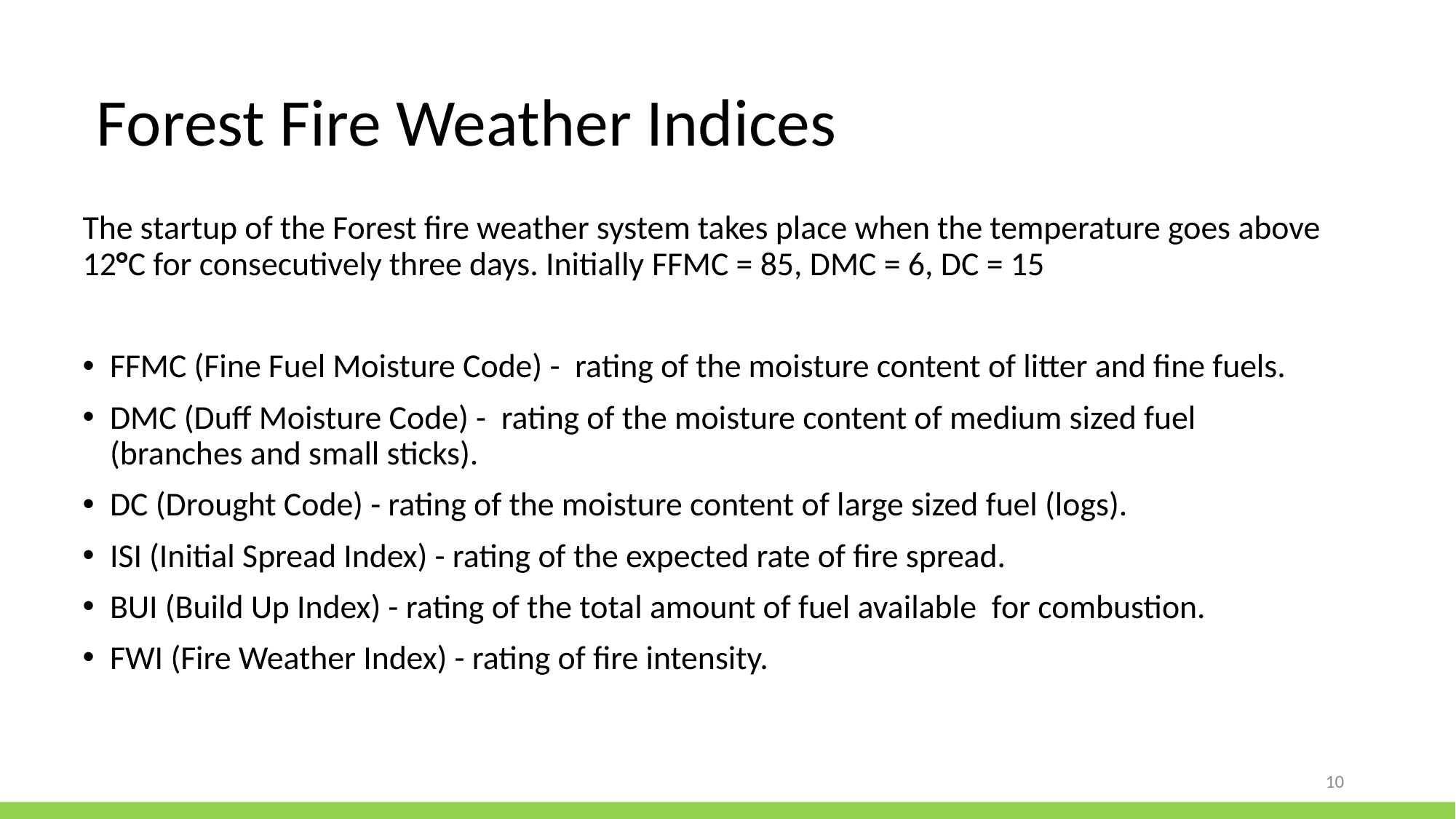

# Forest Fire Weather Indices
The startup of the Forest fire weather system takes place when the temperature goes above 12°C for consecutively three days. Initially FFMC = 85, DMC = 6, DC = 15

FFMC (Fine Fuel Moisture Code) -  rating of the moisture content of litter and fine fuels.
DMC (Duff Moisture Code) -  rating of the moisture content of medium sized fuel (branches and small sticks).
DC (Drought Code) - rating of the moisture content of large sized fuel (logs).
ISI (Initial Spread Index) - rating of the expected rate of fire spread.
BUI (Build Up Index) - rating of the total amount of fuel available  for combustion.
FWI (Fire Weather Index) - rating of fire intensity.
10